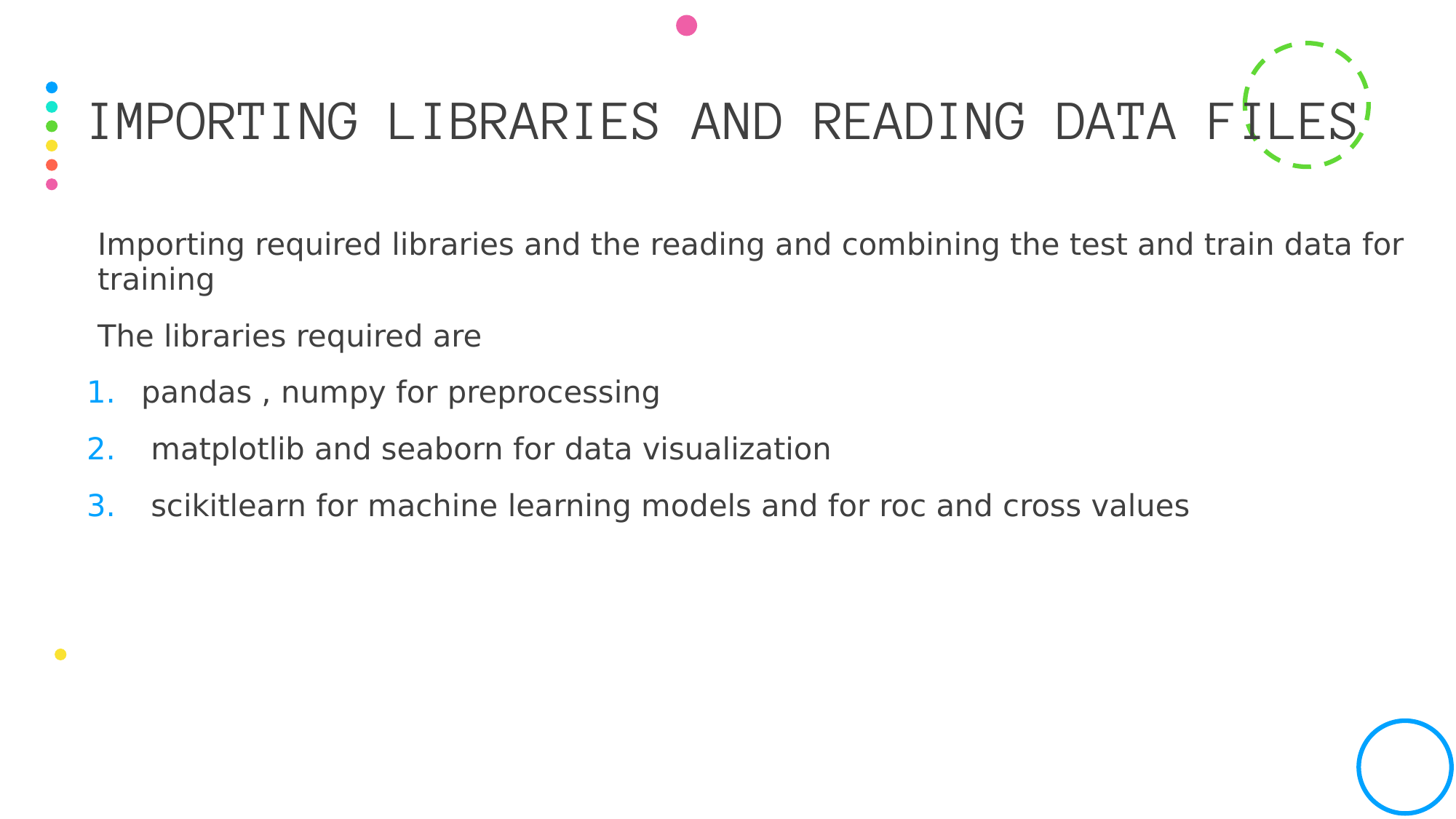

# Importing libraries and reading data files
Importing required libraries and the reading and combining the test and train data for training
The libraries required are
pandas , numpy for preprocessing
 matplotlib and seaborn for data visualization
 scikitlearn for machine learning models and for roc and cross values